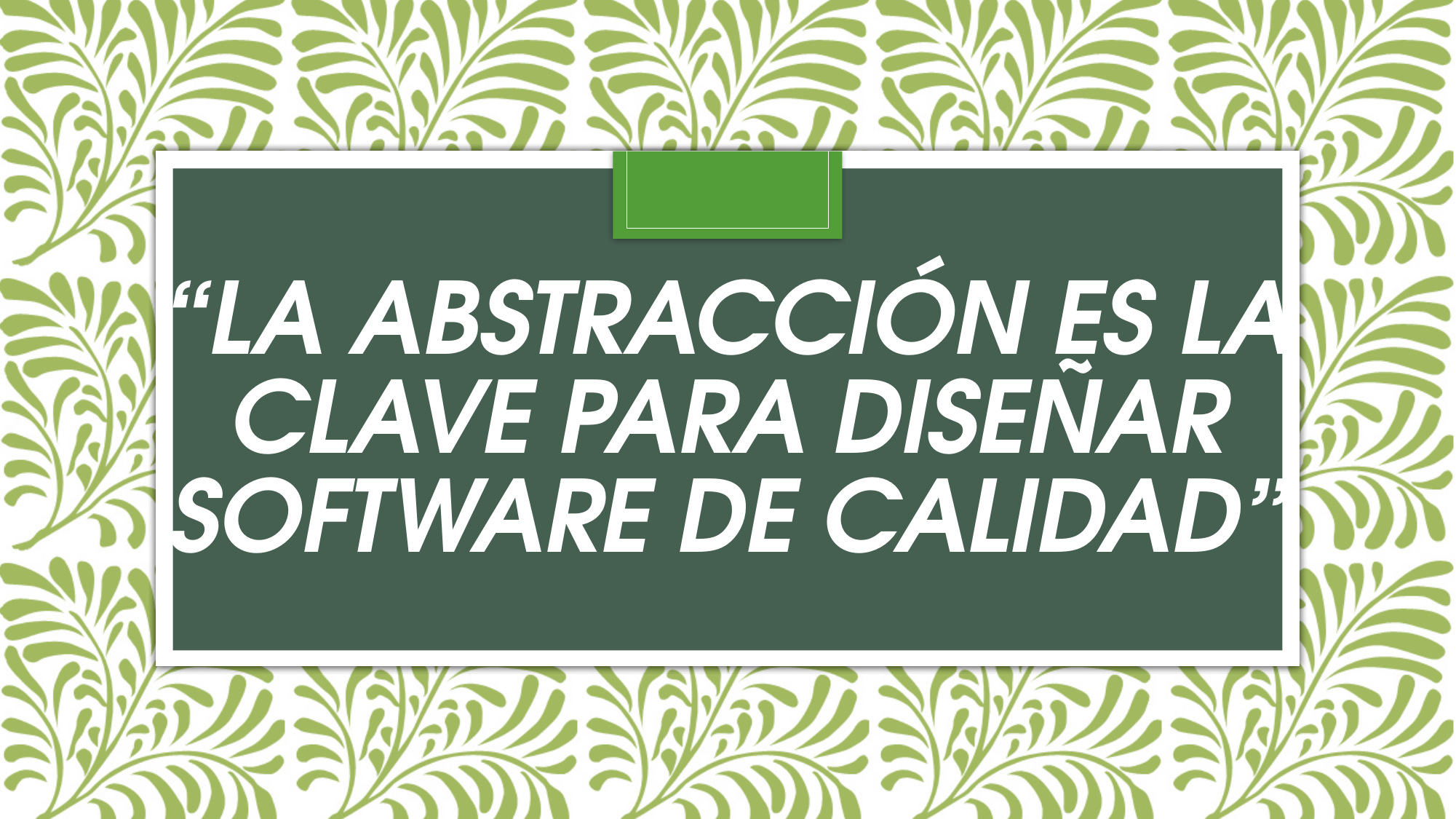

# “LA ABSTRACCIÓN ES LA CLAVE PARA DISEÑAR SOFTWARE DE CALIDAD”